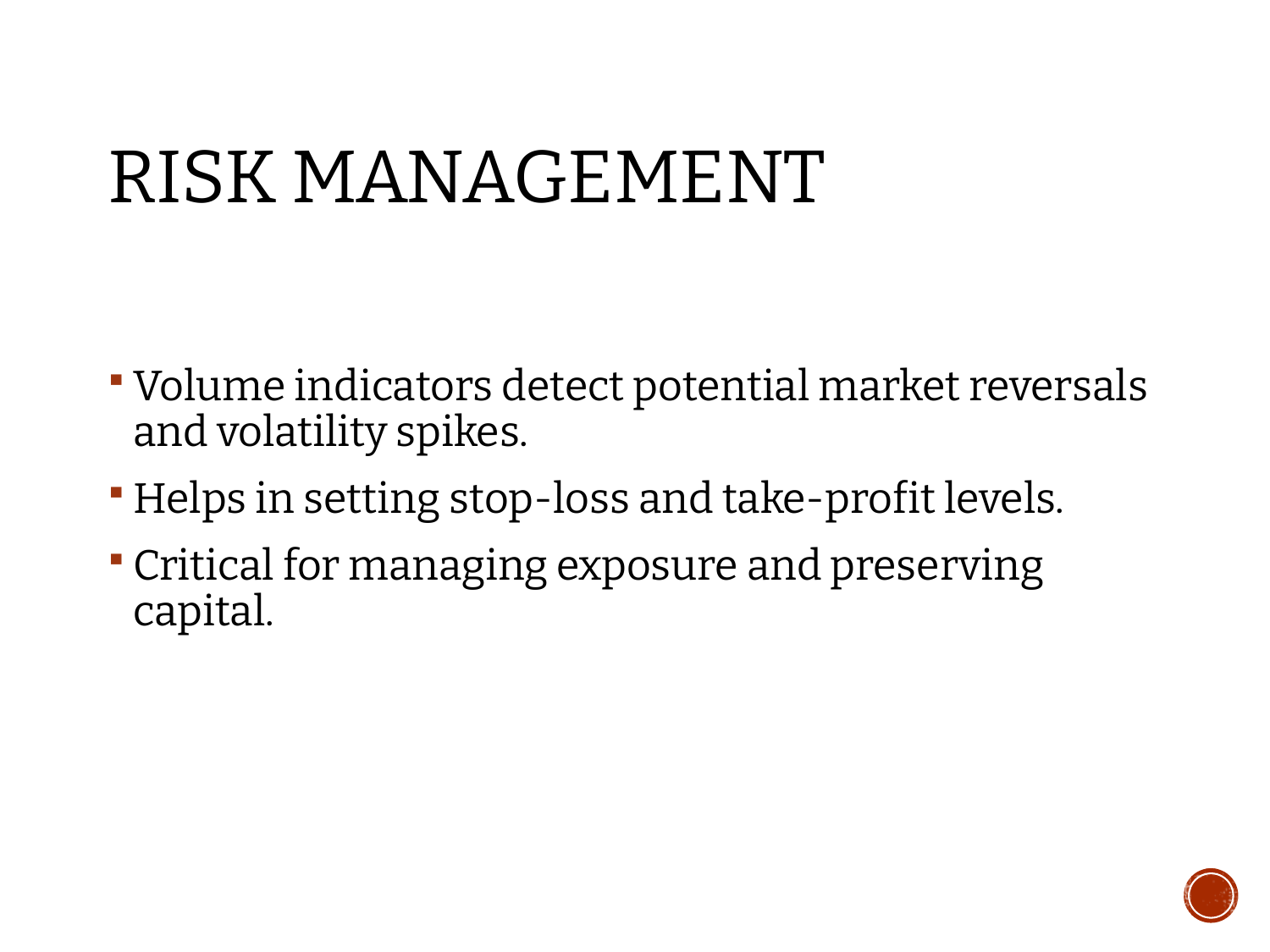

# Risk Management

Volume indicators detect potential market reversals and volatility spikes.
Helps in setting stop-loss and take-profit levels.
Critical for managing exposure and preserving capital.